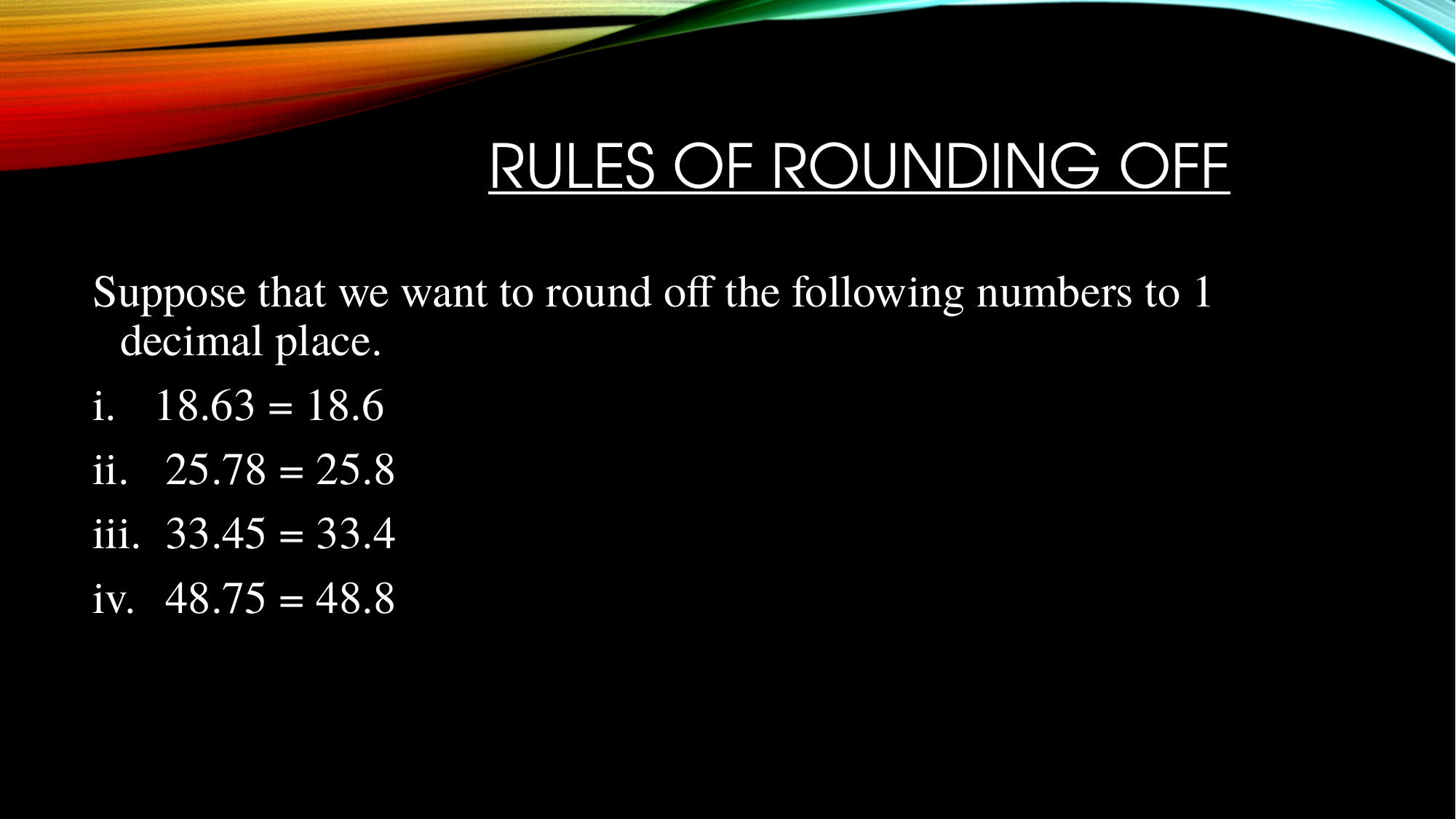

# Rules of Rounding off
Suppose that we want to round off the following numbers to 1 decimal place.
18.63 = 18.6
 25.78 = 25.8
 33.45 = 33.4
 48.75 = 48.8